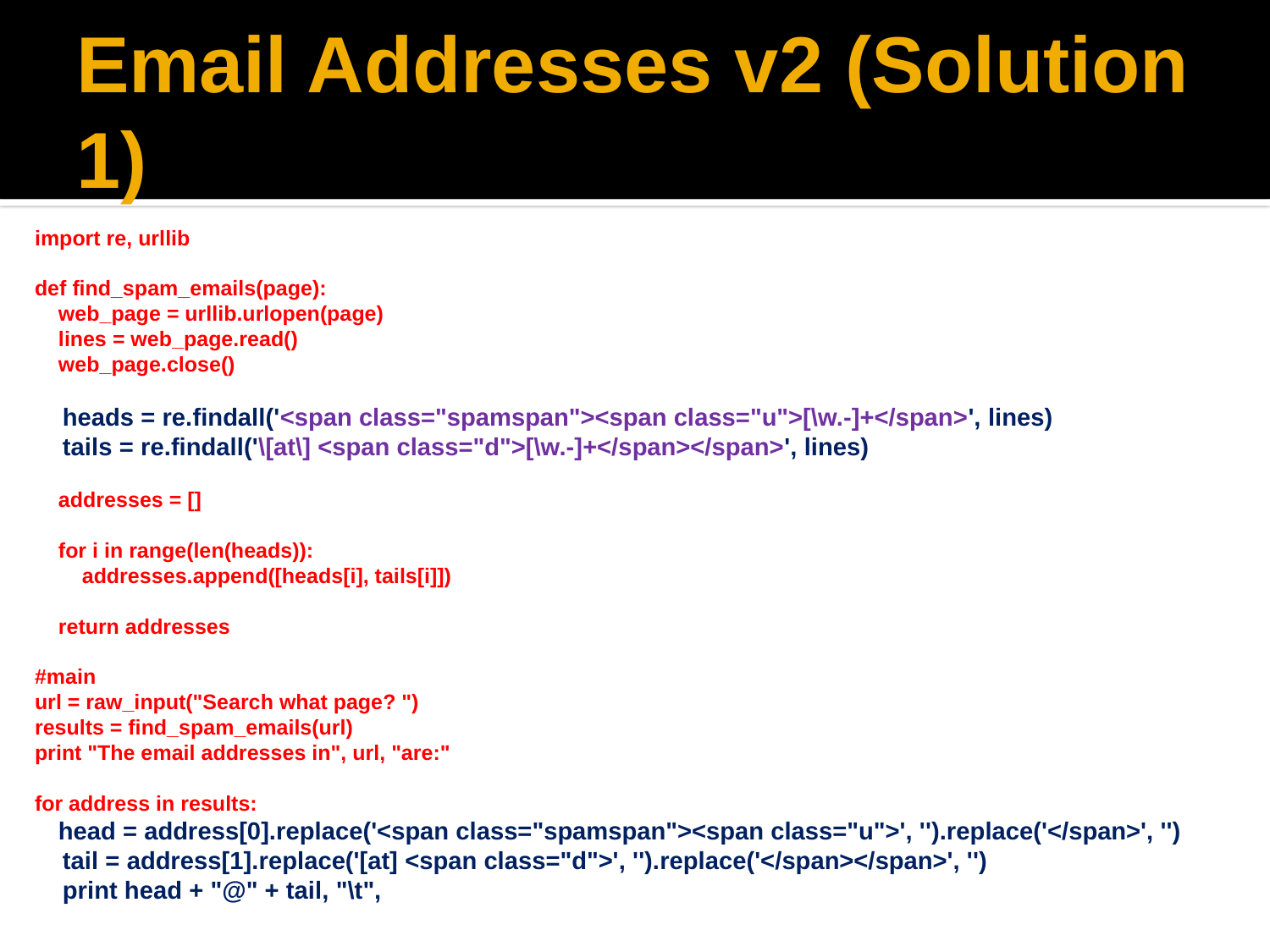

# Email Addresses v2 (Solution 1)
import re, urllib

def find_spam_emails(page):
    web_page = urllib.urlopen(page)
    lines = web_page.read()
    web_page.close()

    heads = re.findall('<span class="spamspan"><span class="u">[\w.-]+</span>', lines)
    tails = re.findall('\[at\] <span class="d">[\w.-]+</span></span>', lines)

    addresses = []

    for i in range(len(heads)):
        addresses.append([heads[i], tails[i]])

    return addresses

#main
url = raw_input("Search what page? ")
results = find_spam_emails(url)
print "The email addresses in", url, "are:"

for address in results:
    head = address[0].replace('<span class="spamspan"><span class="u">', '').replace('</span>', '')
    tail = address[1].replace('[at] <span class="d">', '').replace('</span></span>', '')
    print head + "@" + tail, "\t",